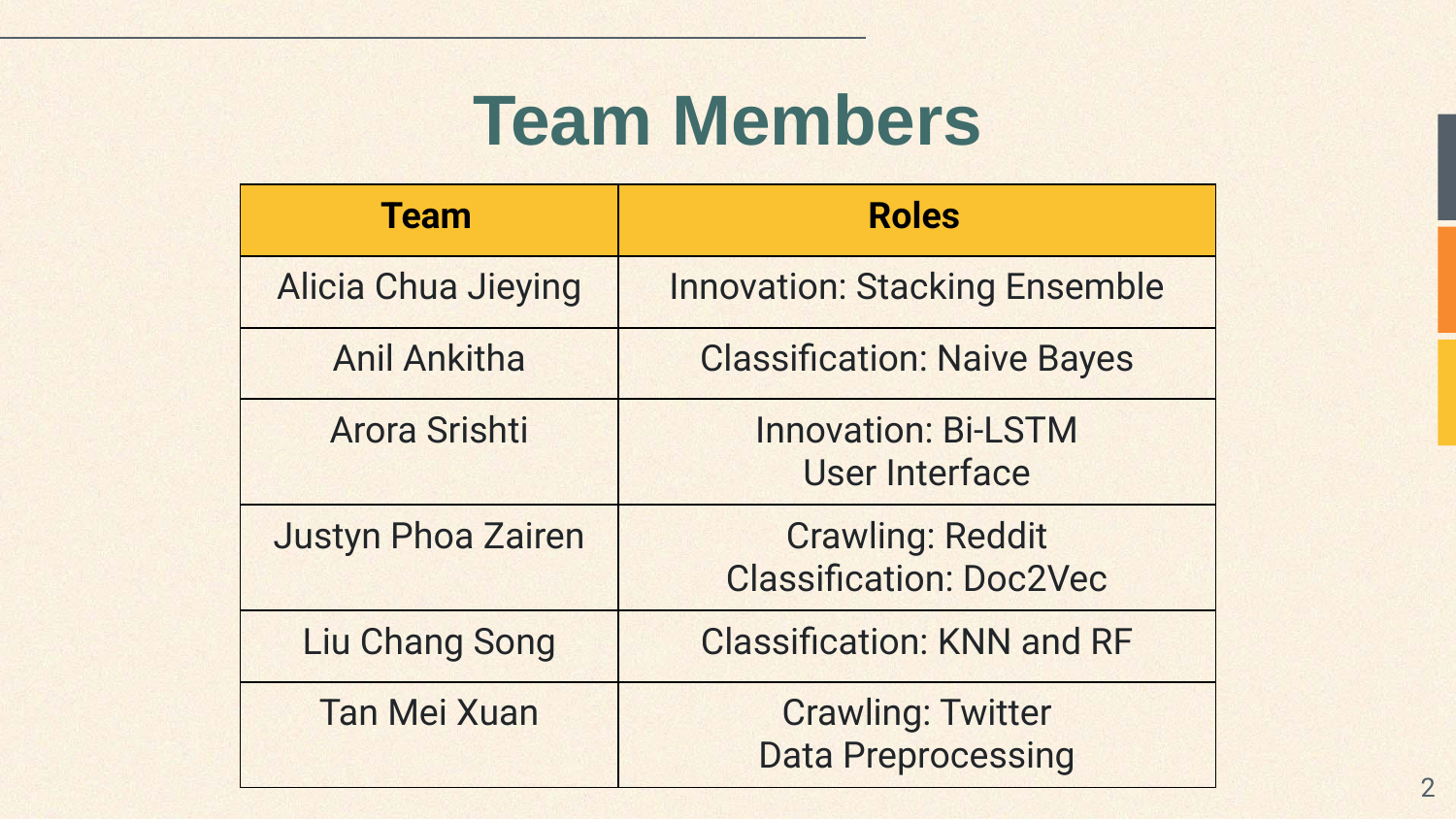

# Team Members
| Team | Roles |
| --- | --- |
| Alicia Chua Jieying | Innovation: Stacking Ensemble |
| Anil Ankitha | Classification: Naive Bayes |
| Arora Srishti | Innovation: Bi-LSTM User Interface |
| Justyn Phoa Zairen | Crawling: Reddit Classification: Doc2Vec |
| Liu Chang Song | Classification: KNN and RF |
| Tan Mei Xuan | Crawling: Twitter Data Preprocessing |
2